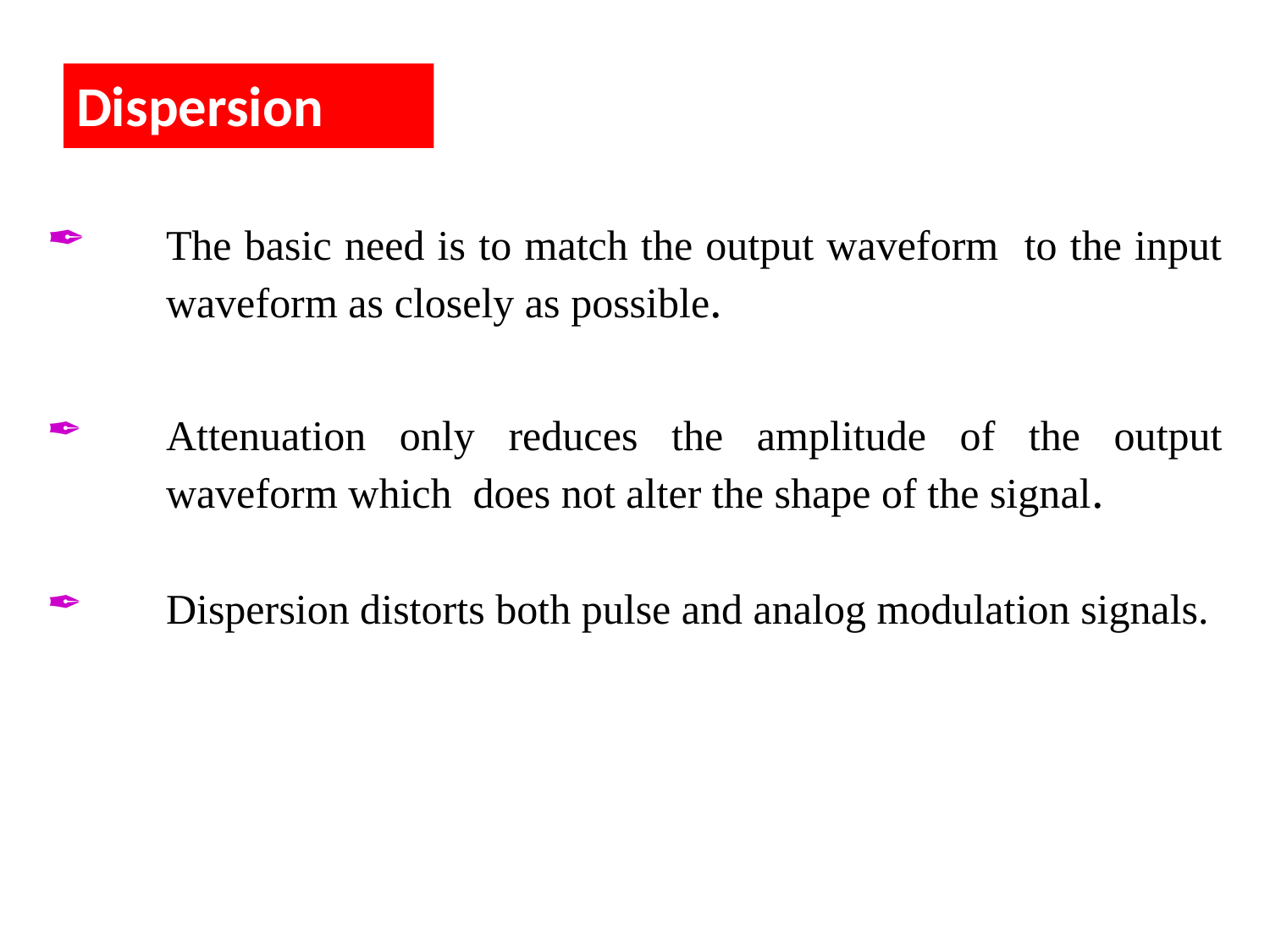

Dispersion
The basic need is to match the output waveform  to the input waveform as closely as possible.
Attenuation only reduces the amplitude of the output waveform which  does not alter the shape of the signal.

Dispersion distorts both pulse and analog modulation signals.